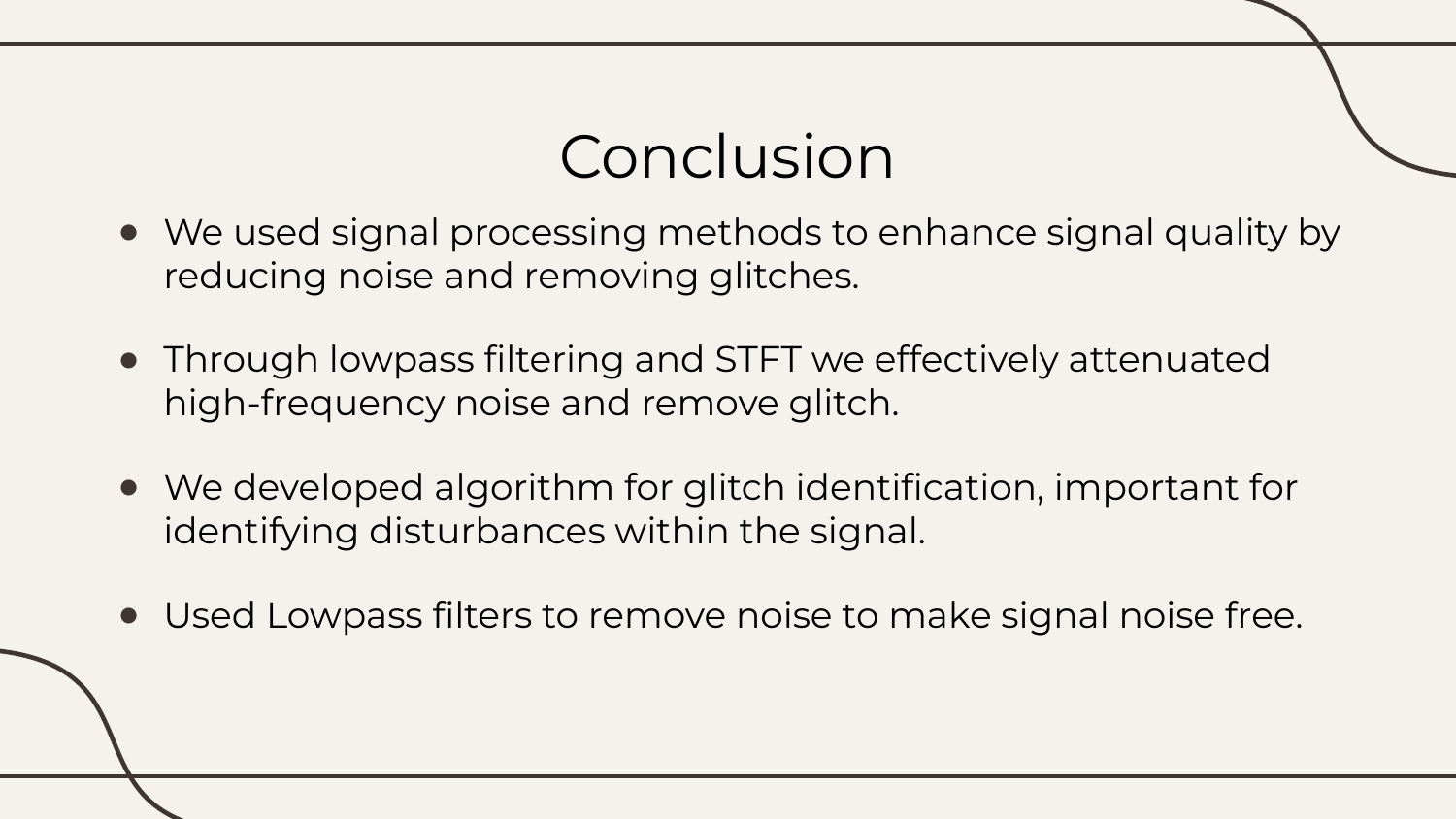

# Conclusion
We used signal processing methods to enhance signal quality by reducing noise and removing glitches.
Through lowpass filtering and STFT we effectively attenuated high-frequency noise and remove glitch.
We developed algorithm for glitch identification, important for identifying disturbances within the signal.
Used Lowpass filters to remove noise to make signal noise free.